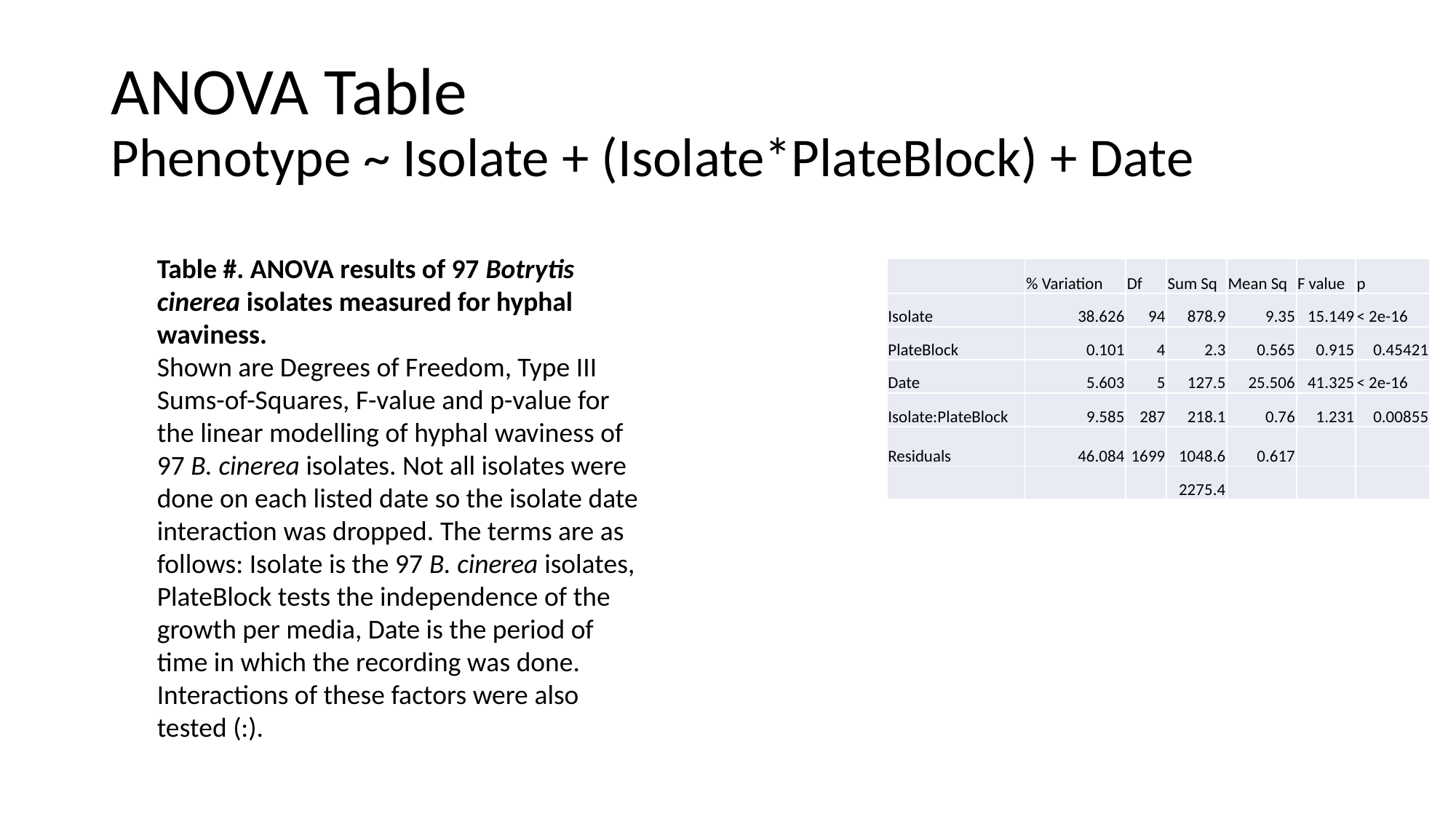

# ANOVA Table Phenotype ~ Isolate + (Isolate*PlateBlock) + Date
Table #. ANOVA results of 97 Botrytis cinerea isolates measured for hyphal waviness.
Shown are Degrees of Freedom, Type III Sums-of-Squares, F-value and p-value for the linear modelling of hyphal waviness of 97 B. cinerea isolates. Not all isolates were done on each listed date so the isolate date interaction was dropped. The terms are as follows: Isolate is the 97 B. cinerea isolates, PlateBlock tests the independence of the growth per media, Date is the period of time in which the recording was done. Interactions of these factors were also tested (:).
|  | % Variation | Df | Sum Sq | Mean Sq | F value | p |
| --- | --- | --- | --- | --- | --- | --- |
| Isolate | 38.626 | 94 | 878.9 | 9.35 | 15.149 | < 2e-16 |
| PlateBlock | 0.101 | 4 | 2.3 | 0.565 | 0.915 | 0.45421 |
| Date | 5.603 | 5 | 127.5 | 25.506 | 41.325 | < 2e-16 |
| Isolate:PlateBlock | 9.585 | 287 | 218.1 | 0.76 | 1.231 | 0.00855 |
| Residuals | 46.084 | 1699 | 1048.6 | 0.617 |  |  |
|  |  |  | 2275.4 |  |  |  |